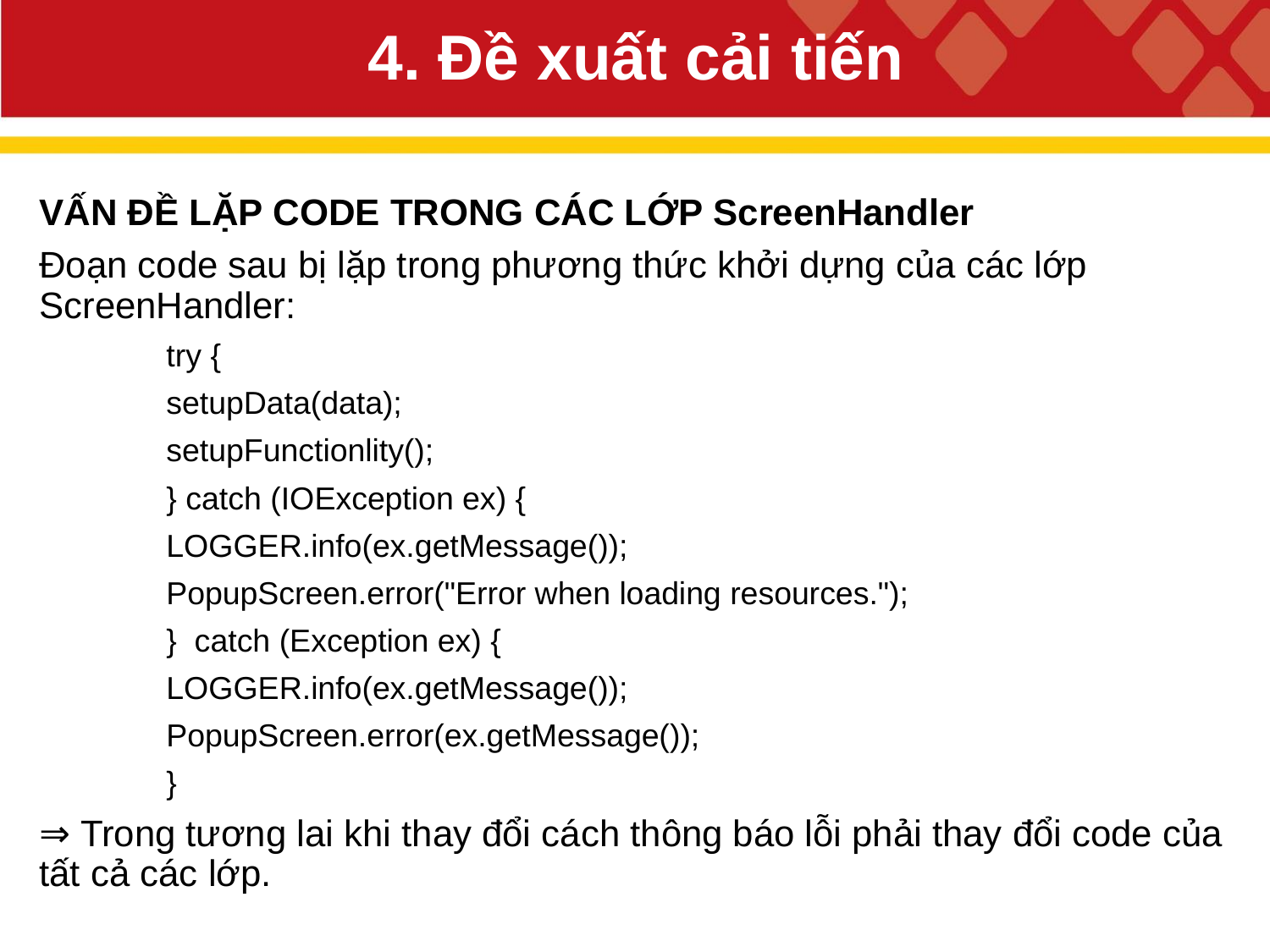

# 4. Đề xuất cải tiến
VẤN ĐỀ LẶP CODE TRONG CÁC LỚP ScreenHandler
Đoạn code sau bị lặp trong phương thức khởi dựng của các lớp ScreenHandler:
    	try {
        	setupData(data);
        	setupFunctionlity();
    	} catch (IOException ex) {
        	LOGGER.info(ex.getMessage());
        	PopupScreen.error("Error when loading resources.");
    	}  catch (Exception ex) {
        	LOGGER.info(ex.getMessage());
        	PopupScreen.error(ex.getMessage());
    	}
⇒ Trong tương lai khi thay đổi cách thông báo lỗi phải thay đổi code của tất cả các lớp.